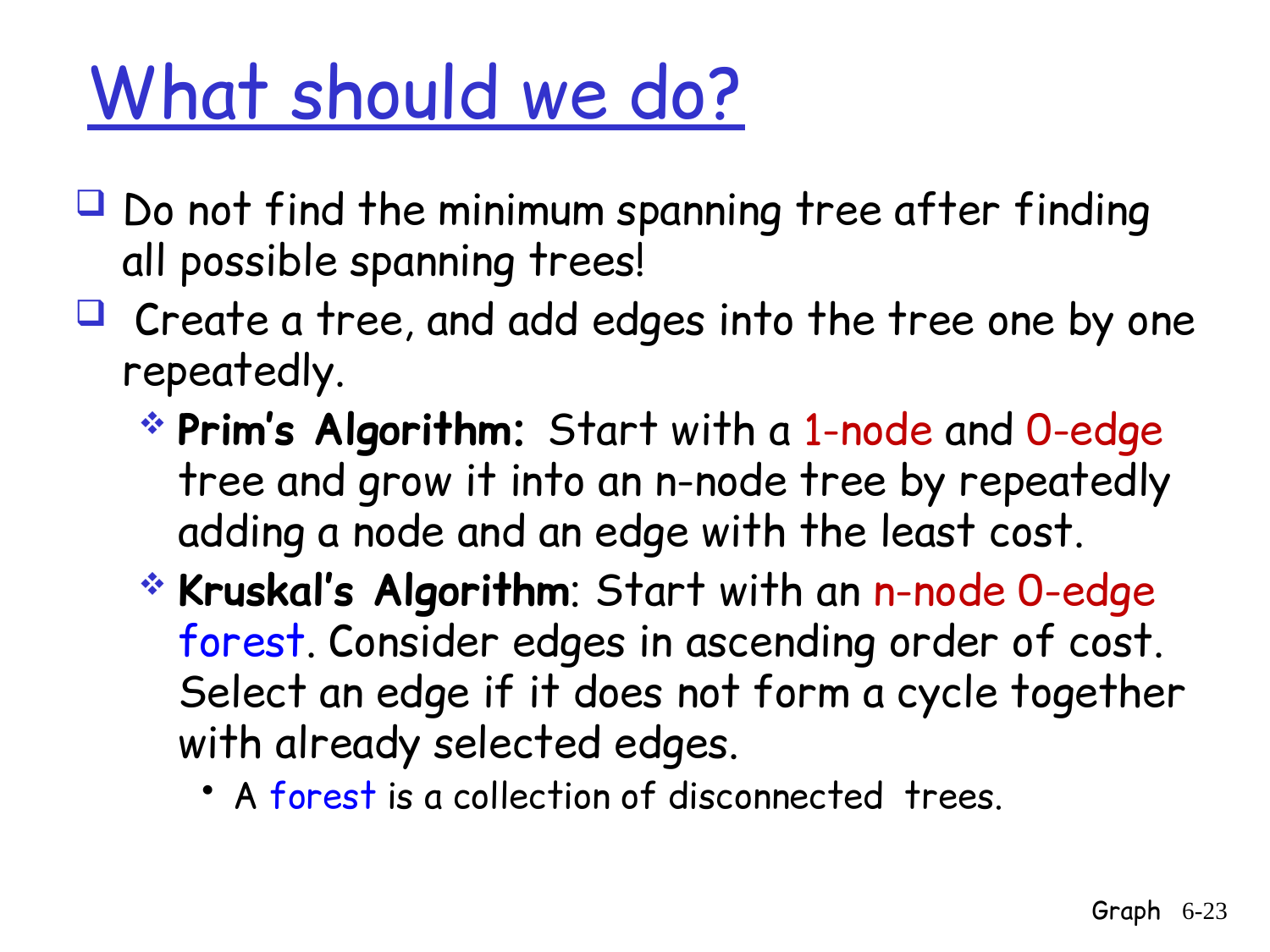

# What should we do?
Do not find the minimum spanning tree after finding all possible spanning trees!
 Create a tree, and add edges into the tree one by one repeatedly.
Prim’s Algorithm: Start with a 1-node and 0-edge tree and grow it into an n-node tree by repeatedly adding a node and an edge with the least cost.
Kruskal’s Algorithm: Start with an n-node 0-edge forest. Consider edges in ascending order of cost. Select an edge if it does not form a cycle together with already selected edges.
A forest is a collection of disconnected  trees.

Graph
6-23